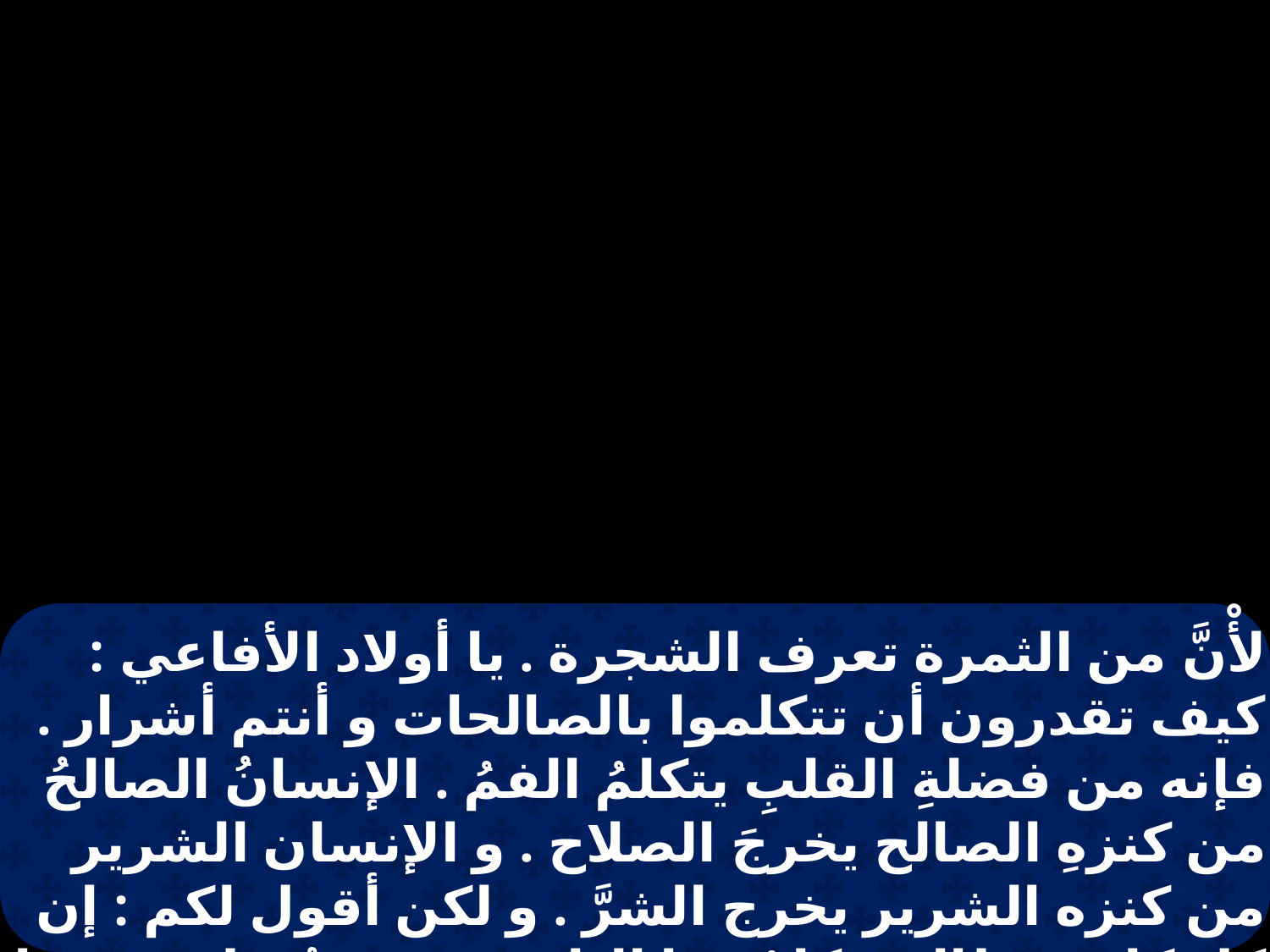

لأْنَّ من الثمرة تعرف الشجرة . يا أولاد الأفاعي : كيف تقدرون أن تتكلموا بالصالحات و أنتم أشرار . فإنه من فضلةِ القلبِ يتكلمُ الفمُ . الإنسانُ الصالحُ من كنزهِ الصالح يخرجَ الصلاح . و الإنسان الشرير من كنزه الشرير يخرج الشرَّ . و لكن أقول لكم : إن كل كلمة بطالة يتكلمُ بها الناسُ سوف يُعطونَ عنها حساباً يوم الدينونة . لأنه بكلامِك تتبرر و بكلامكَ يُحكَمُ عليكَ .